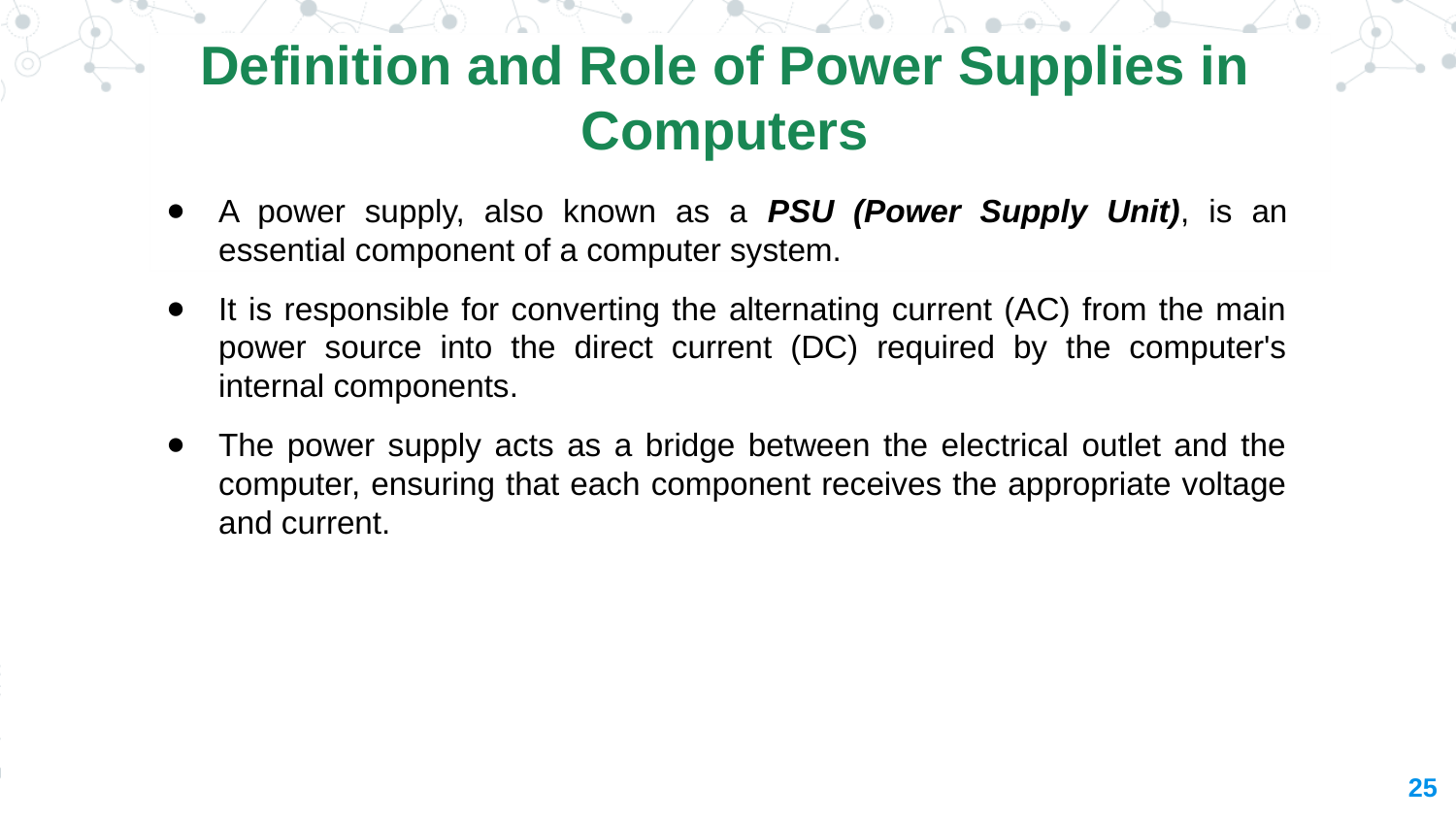

Definition and Role of Power Supplies in Computers

A power supply, also known as a PSU (Power Supply Unit), is an essential component of a computer system.
It is responsible for converting the alternating current (AC) from the main power source into the direct current (DC) required by the computer's internal components.
The power supply acts as a bridge between the electrical outlet and the computer, ensuring that each component receives the appropriate voltage and current.
25